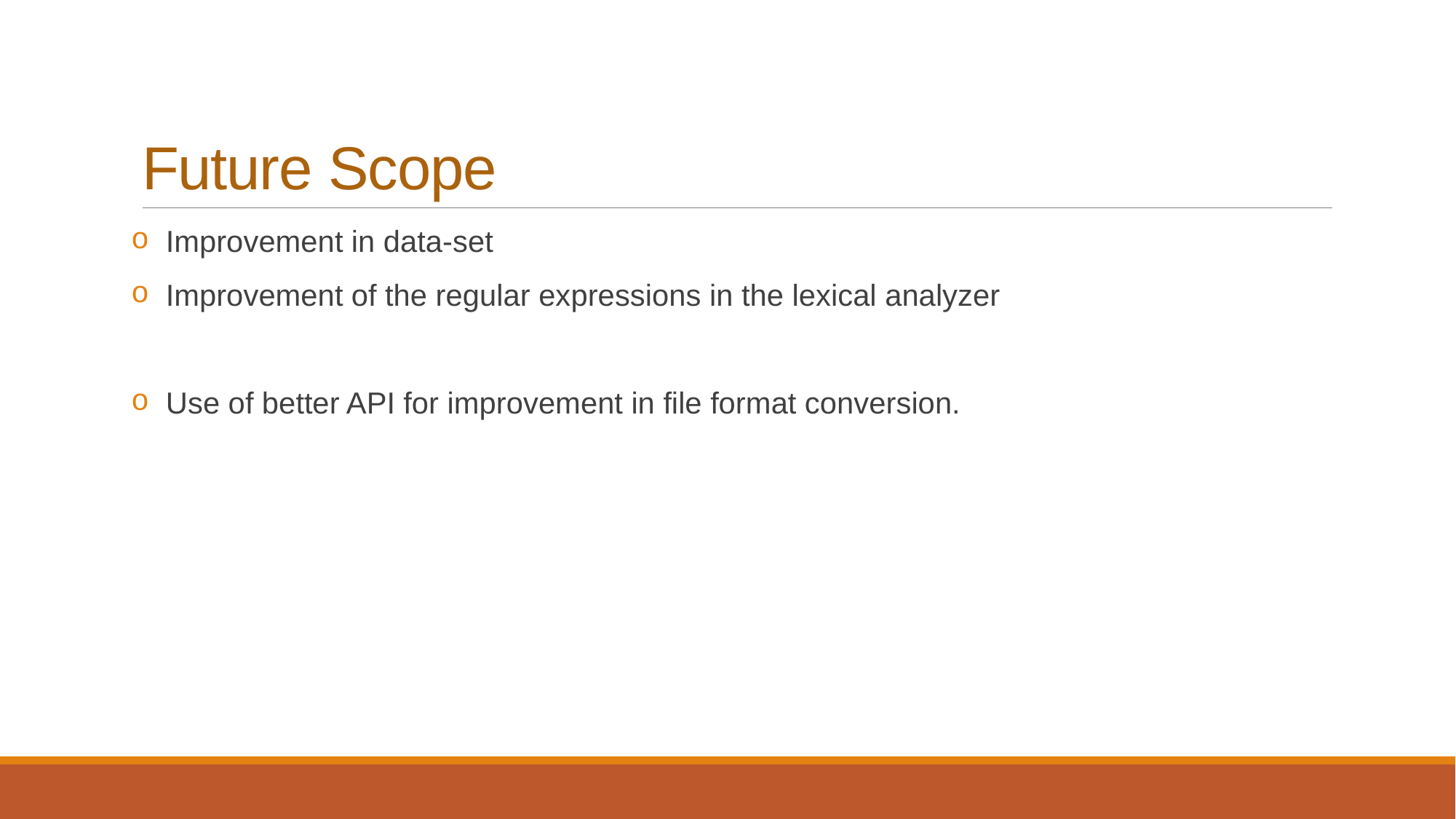

# Future Scope
  Improvement in data-set
  Improvement of the regular expressions in the lexical analyzer

  Use of better API for improvement in file format conversion.